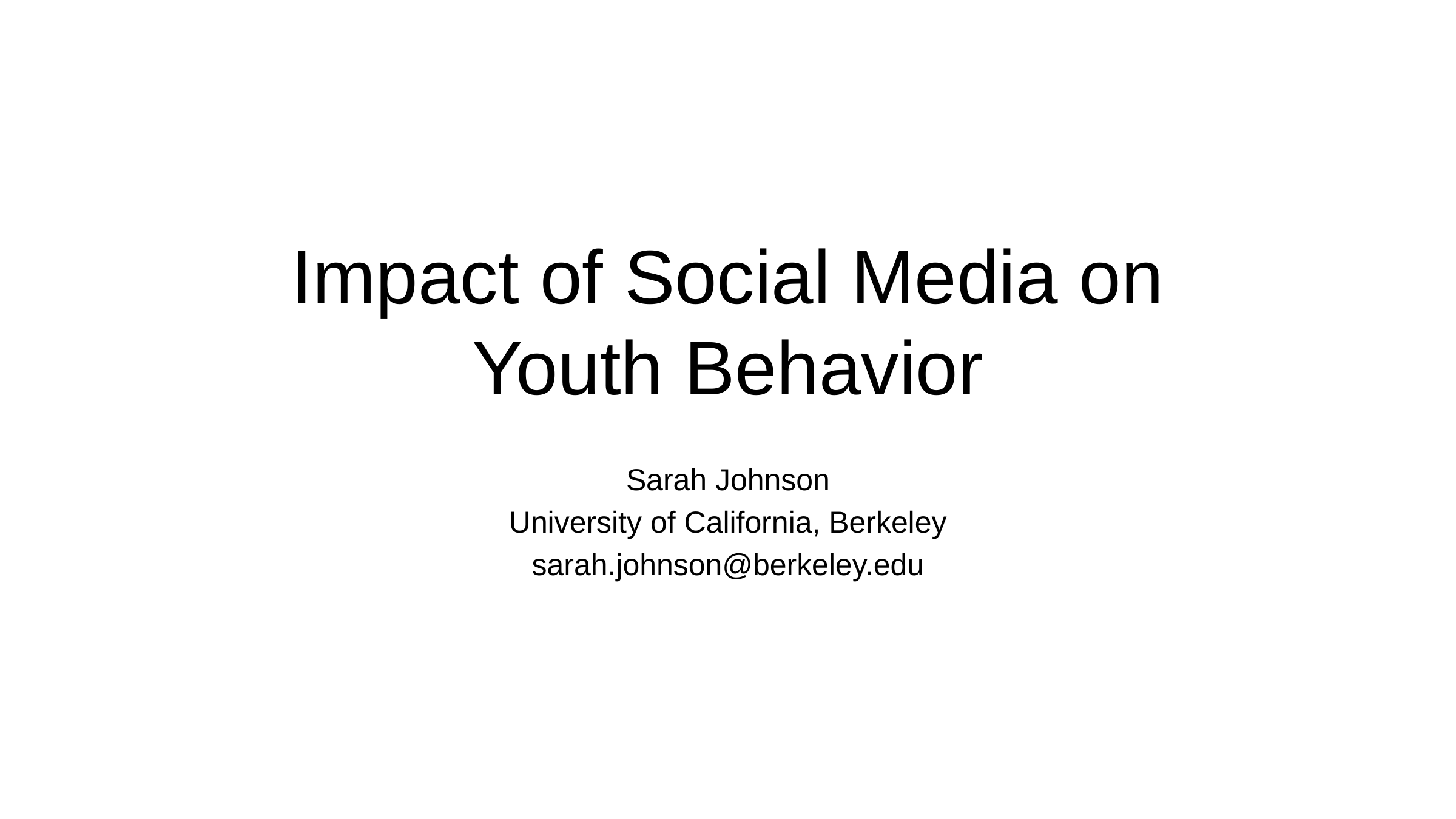

# Impact of Social Media on Youth Behavior
Sarah Johnson
University of California, Berkeley
sarah.johnson@berkeley.edu